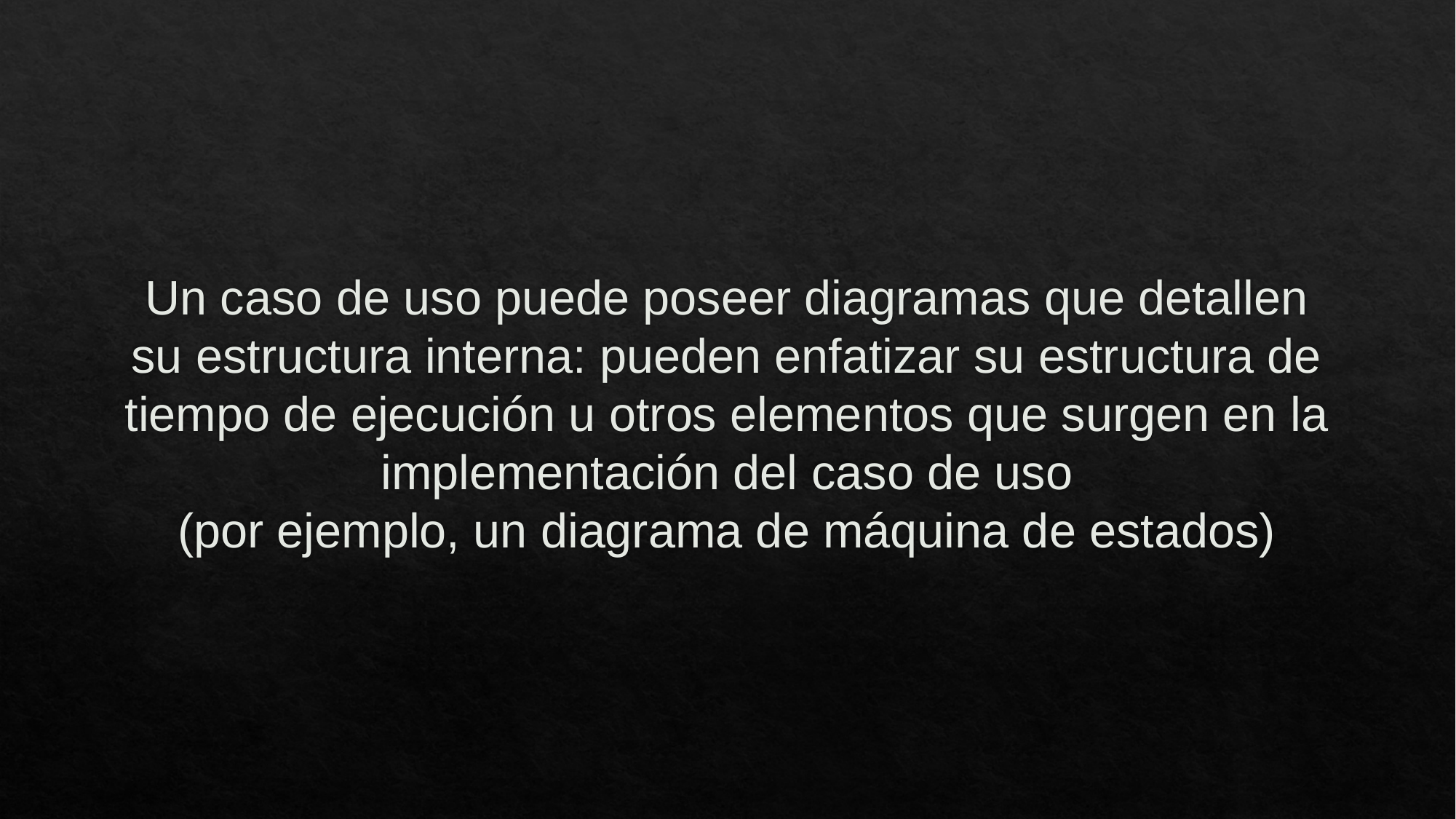

# Un caso de uso puede poseer diagramas que detallen su estructura interna: pueden enfatizar su estructura de tiempo de ejecución u otros elementos que surgen en la implementación del caso de uso (por ejemplo, un diagrama de máquina de estados)